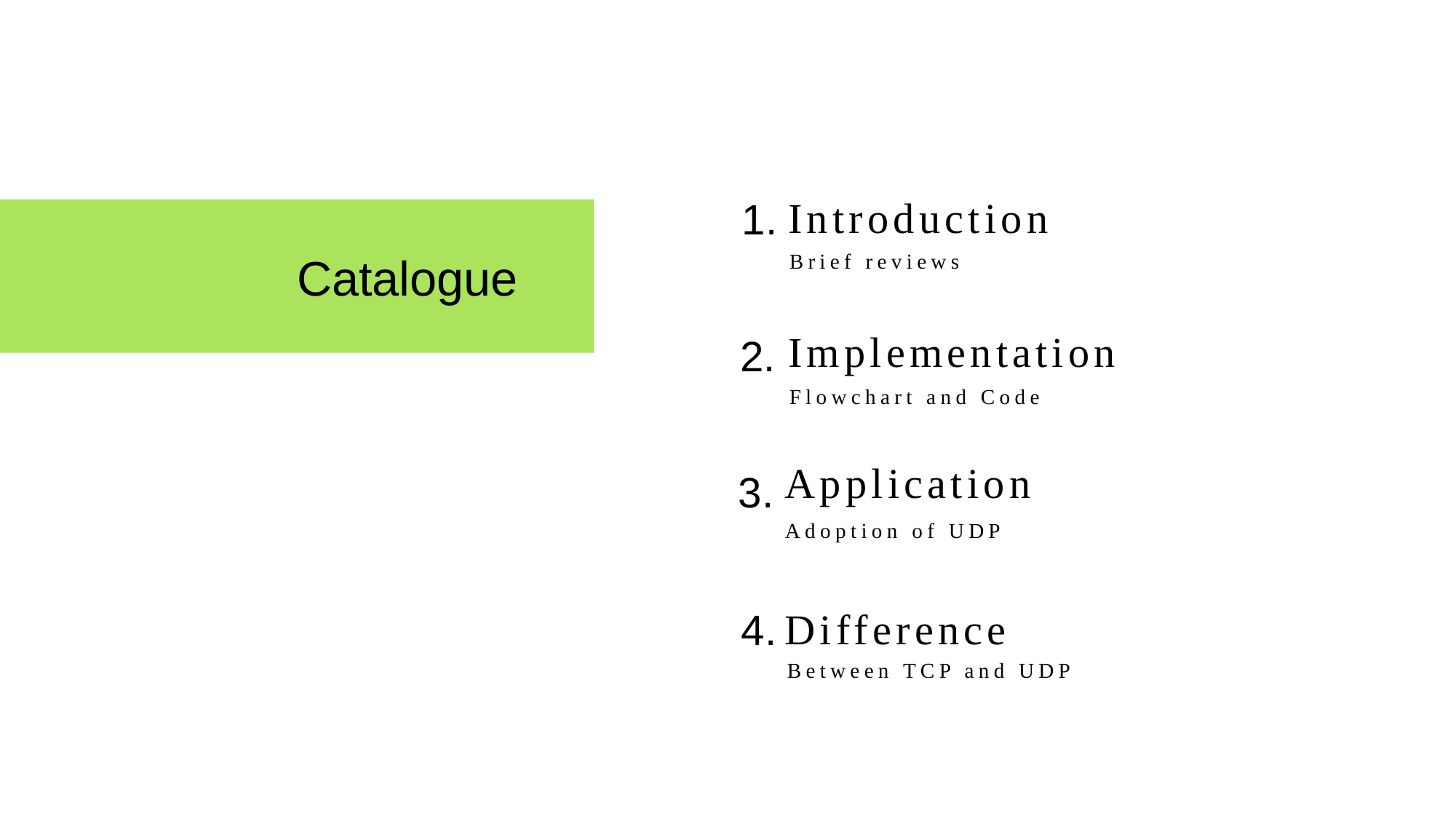

Introduction
1.

Catalogue
Brief reviews

Implementation
2.
Flowchart and Code
Application
3.
Adoption of UDP
Difference
4.
Between TCP and UDP